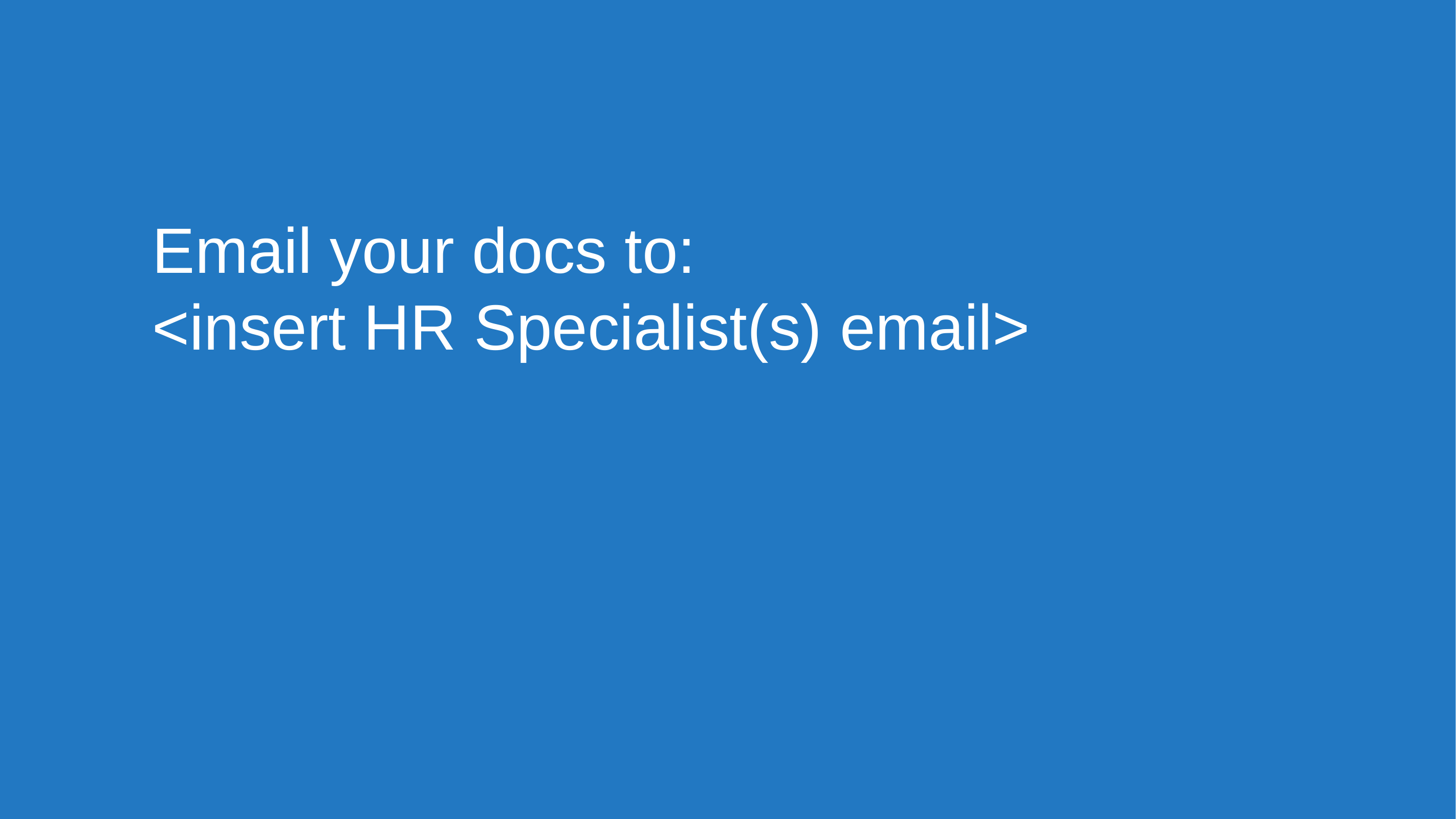

# Email your docs to: <insert HR Specialist(s) email>